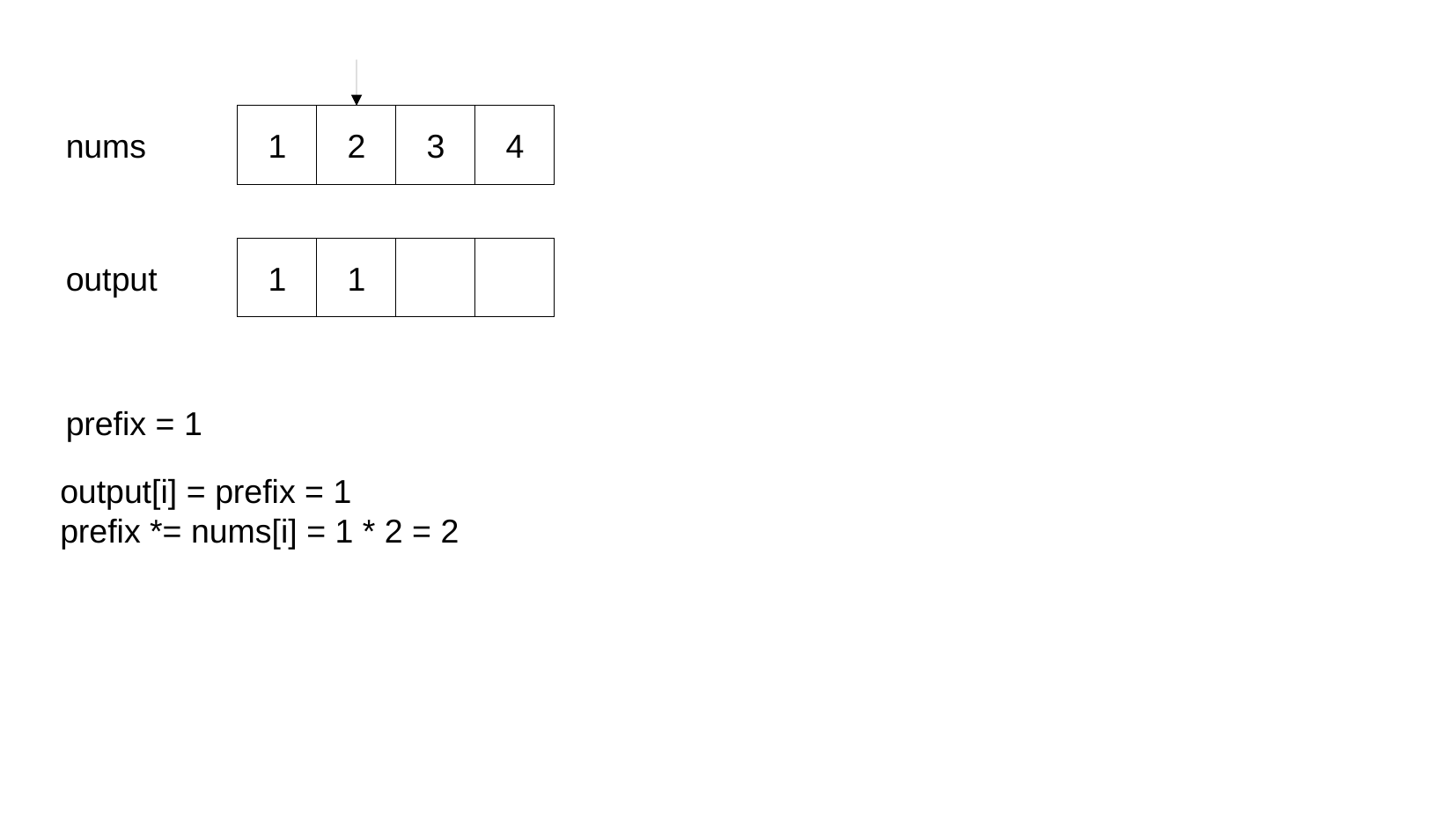

1
2
3
4
nums
1
1

output
prefix = 1
output[i] = prefix = 1
prefix *= nums[i] = 1 * 2 = 2